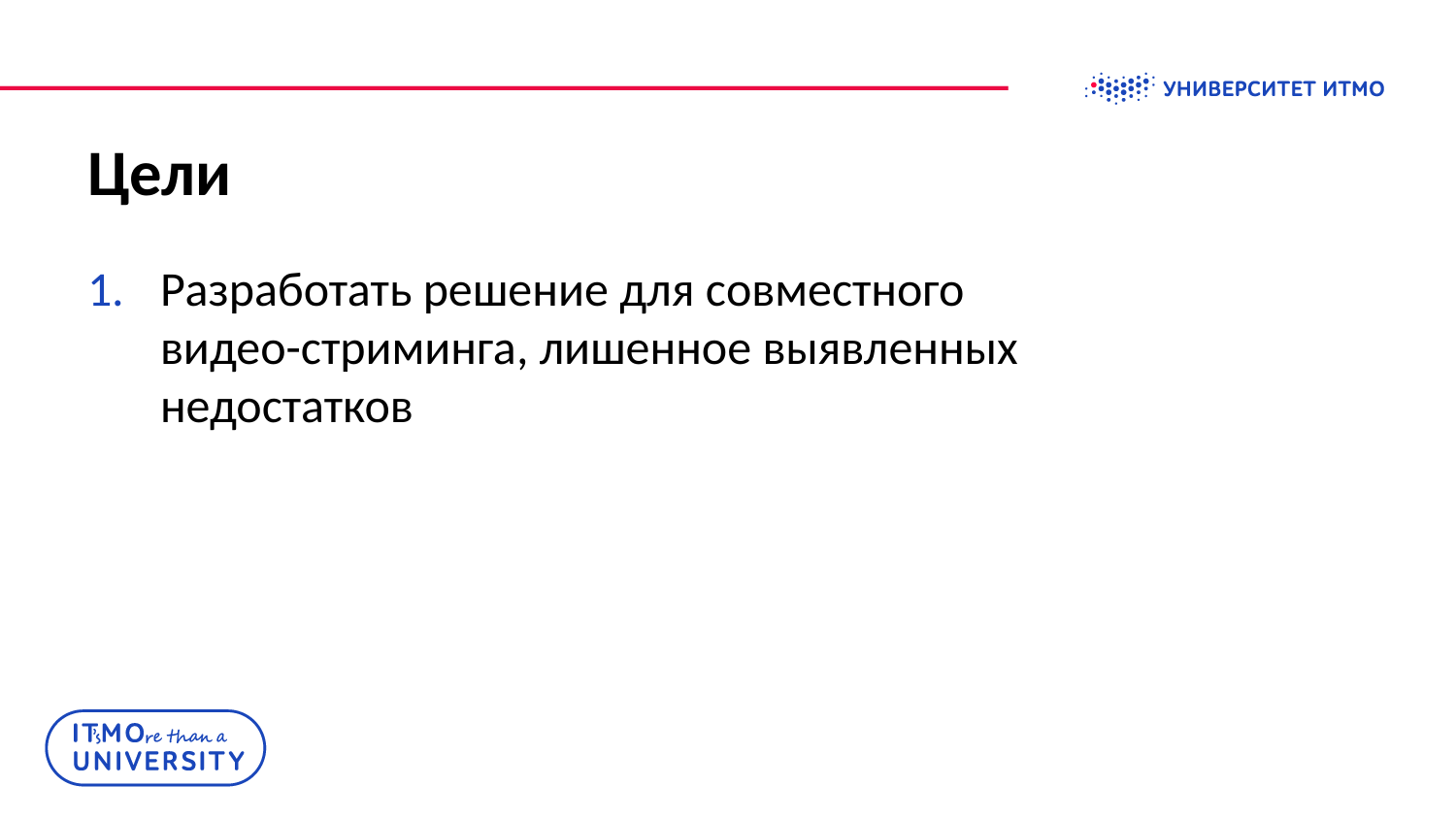

# Цели
Разработать решение для совместного видео-стриминга, лишенное выявленных недостатков